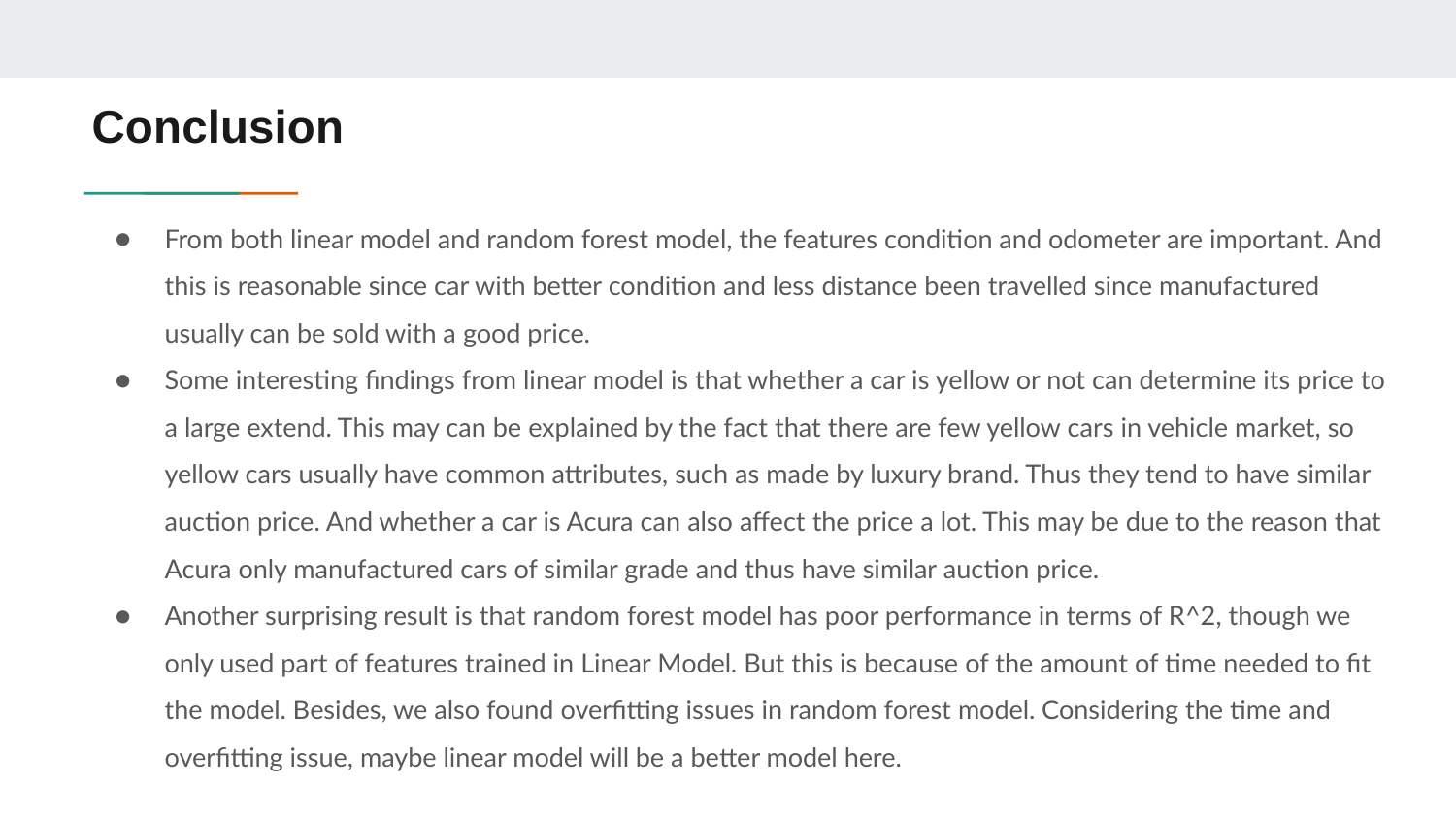

# Conclusion
From both linear model and random forest model, the features condition and odometer are important. And this is reasonable since car with better condition and less distance been travelled since manufactured usually can be sold with a good price.
Some interesting findings from linear model is that whether a car is yellow or not can determine its price to a large extend. This may can be explained by the fact that there are few yellow cars in vehicle market, so yellow cars usually have common attributes, such as made by luxury brand. Thus they tend to have similar auction price. And whether a car is Acura can also affect the price a lot. This may be due to the reason that Acura only manufactured cars of similar grade and thus have similar auction price.
Another surprising result is that random forest model has poor performance in terms of R^2, though we only used part of features trained in Linear Model. But this is because of the amount of time needed to fit the model. Besides, we also found overfitting issues in random forest model. Considering the time and overfitting issue, maybe linear model will be a better model here.